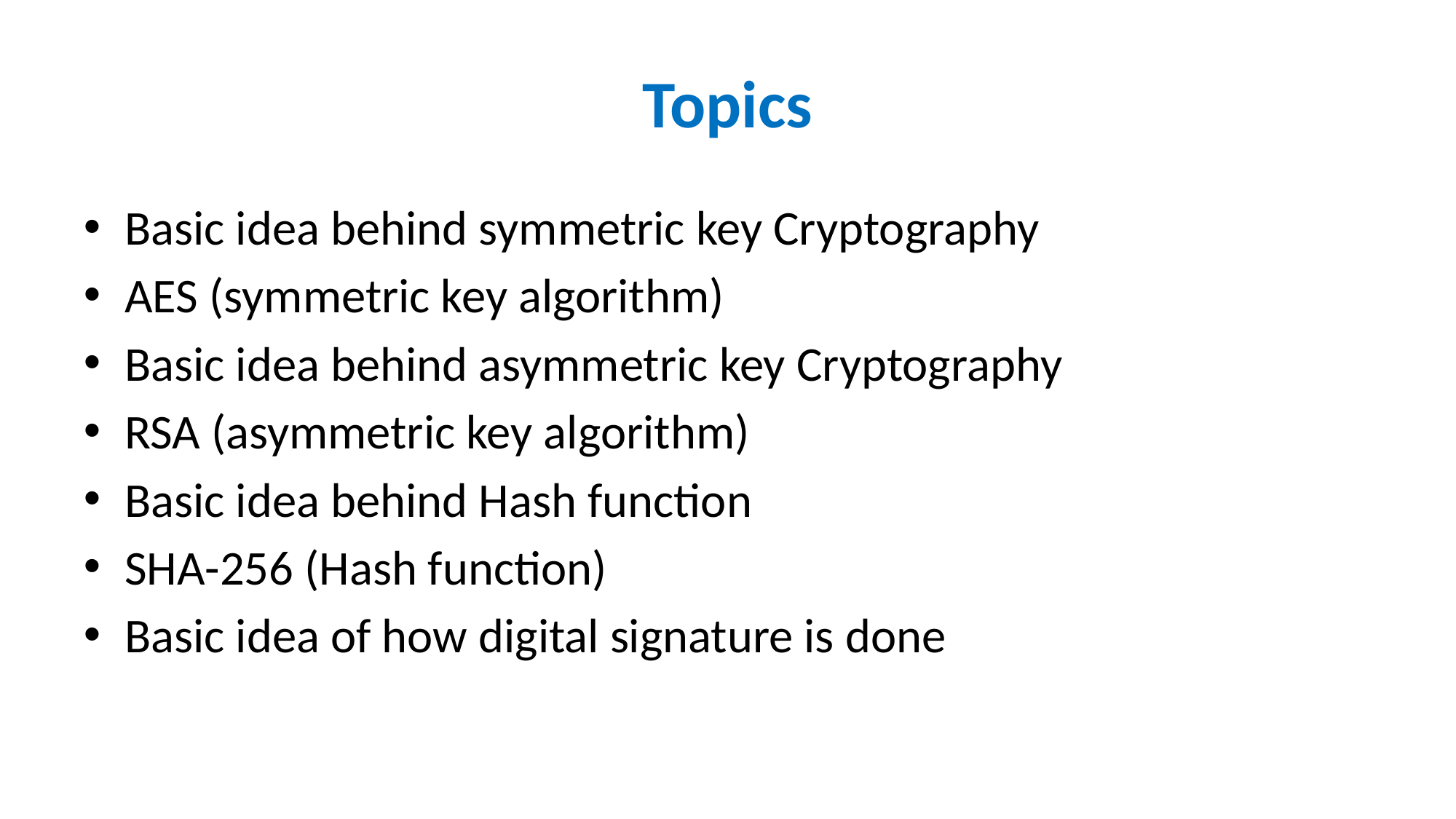

# Topics
Basic idea behind symmetric key Cryptography
AES (symmetric key algorithm)
Basic idea behind asymmetric key Cryptography
RSA (asymmetric key algorithm)
Basic idea behind Hash function
SHA-256 (Hash function)
Basic idea of how digital signature is done